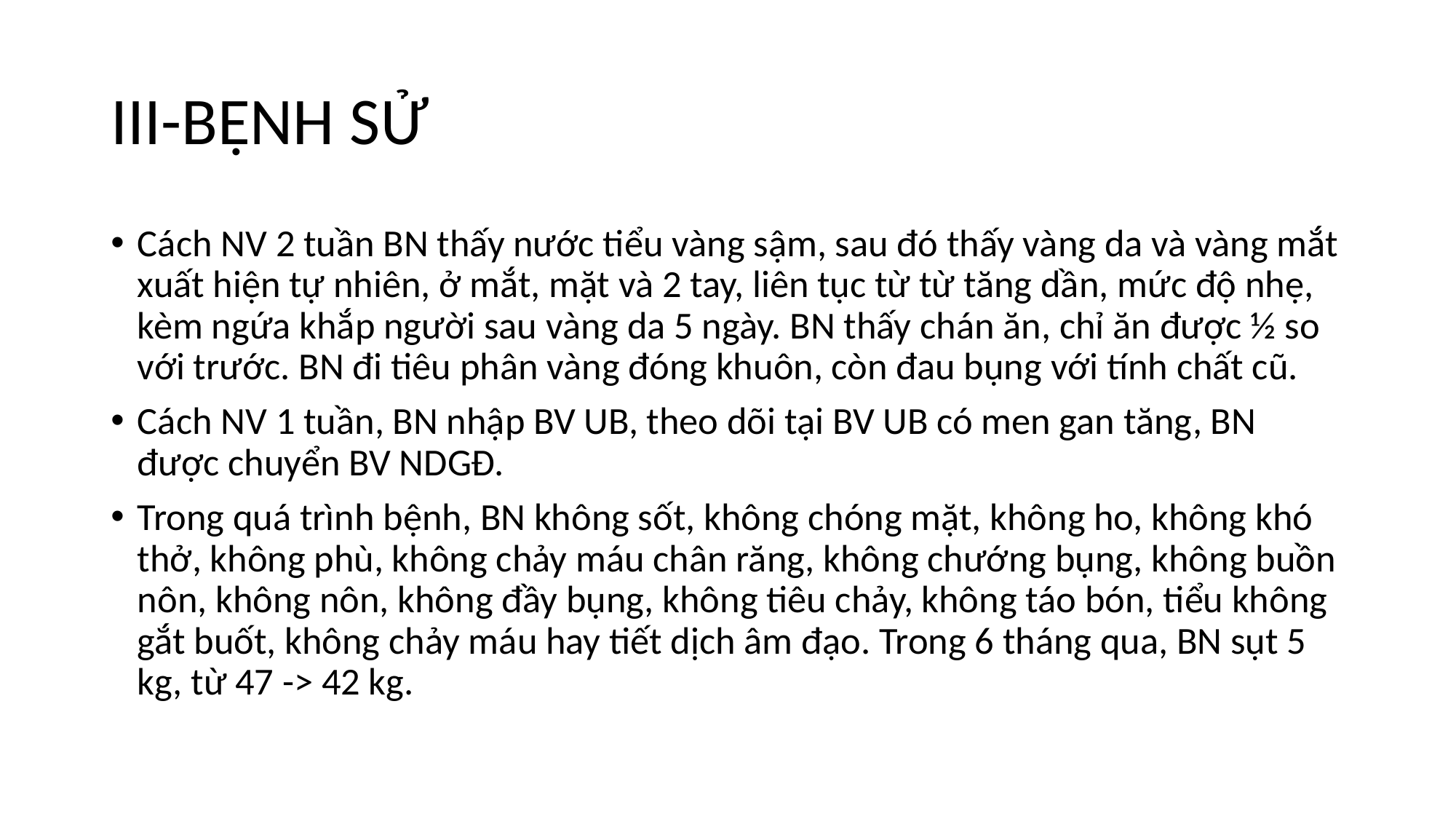

# III-BỆNH SỬ
Cách NV 2 tuần BN thấy nước tiểu vàng sậm, sau đó thấy vàng da và vàng mắt xuất hiện tự nhiên, ở mắt, mặt và 2 tay, liên tục từ từ tăng dần, mức độ nhẹ, kèm ngứa khắp người sau vàng da 5 ngày. BN thấy chán ăn, chỉ ăn được ½ so với trước. BN đi tiêu phân vàng đóng khuôn, còn đau bụng với tính chất cũ.
Cách NV 1 tuần, BN nhập BV UB, theo dõi tại BV UB có men gan tăng, BN được chuyển BV NDGĐ.
Trong quá trình bệnh, BN không sốt, không chóng mặt, không ho, không khó thở, không phù, không chảy máu chân răng, không chướng bụng, không buồn nôn, không nôn, không đầy bụng, không tiêu chảy, không táo bón, tiểu không gắt buốt, không chảy máu hay tiết dịch âm đạo. Trong 6 tháng qua, BN sụt 5 kg, từ 47 -> 42 kg.